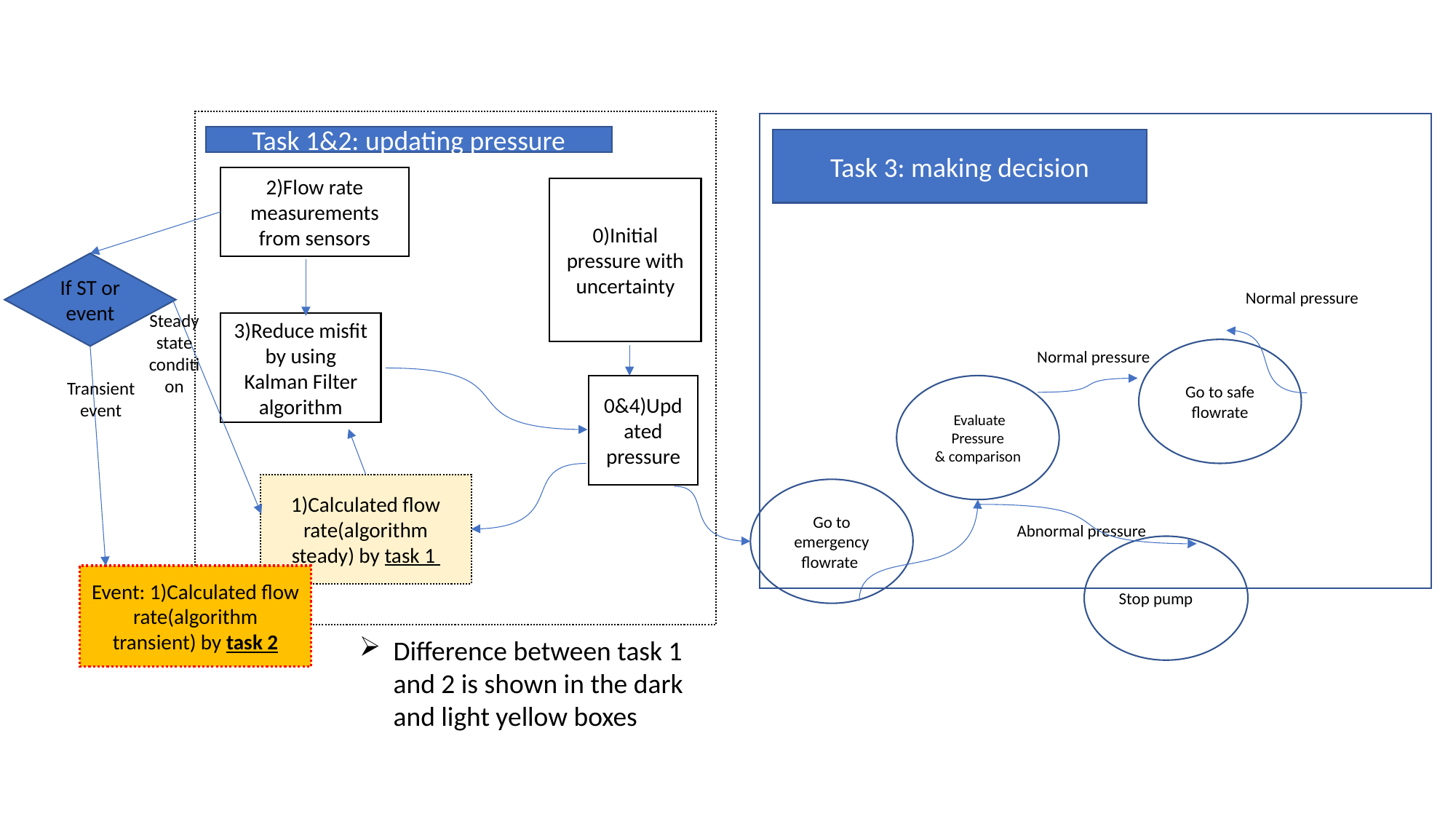

Task 1&2: updating pressure
Task 3: making decision
2)Flow rate measurements from sensors
0)Initial pressure with uncertainty
If ST or event
Normal pressure
Steady state condition
3)Reduce misfit by using Kalman Filter algorithm
Normal pressure
Go to safe flowrate
Transient event
0&4)Updated pressure
 Evaluate Pressure
& comparison
1)Calculated flow rate(algorithm steady) by task 1
Go to emergency flowrate
Abnormal pressure
Stop pump
Event: 1)Calculated flow rate(algorithm transient) by task 2
Difference between task 1 and 2 is shown in the dark and light yellow boxes